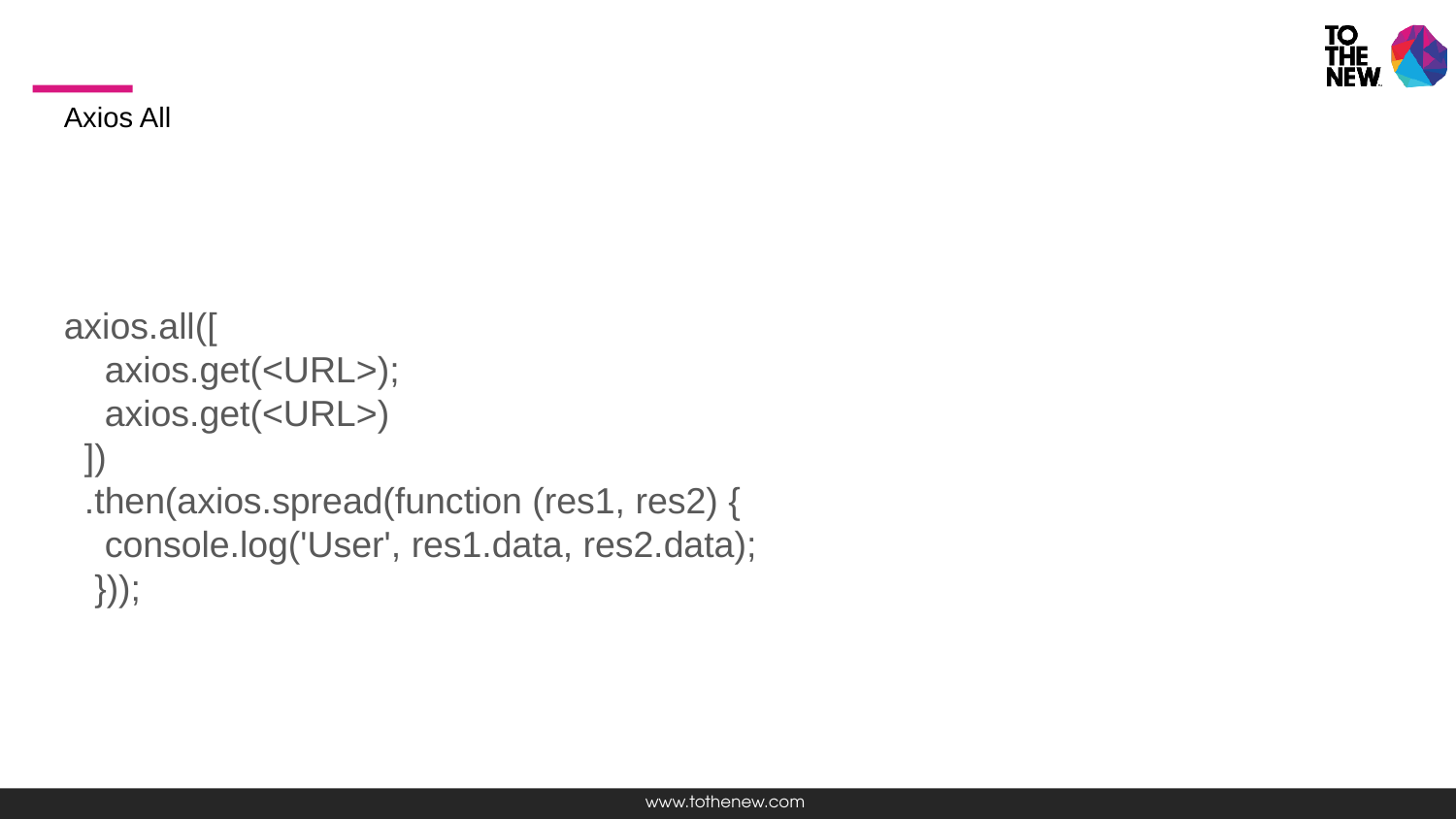

Axios All
axios.all([
    axios.get(<URL>);
    axios.get(<URL>)
  ])
  .then(axios.spread(function (res1, res2) {
    console.log('User', res1.data, res2.data);
   }));